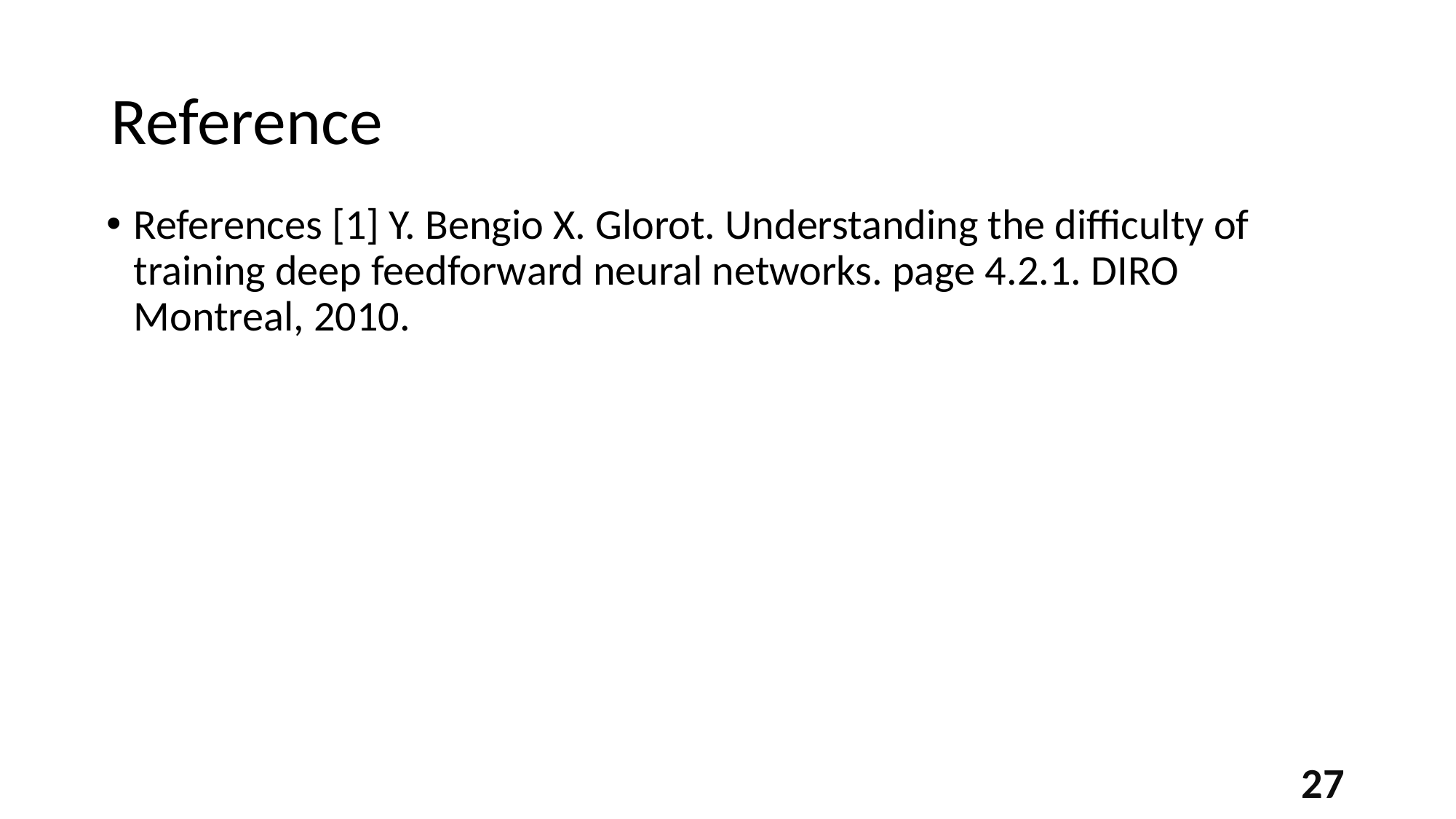

# Reference
References [1] Y. Bengio X. Glorot. Understanding the difficulty of training deep feedforward neural networks. page 4.2.1. DIRO Montreal, 2010.
27